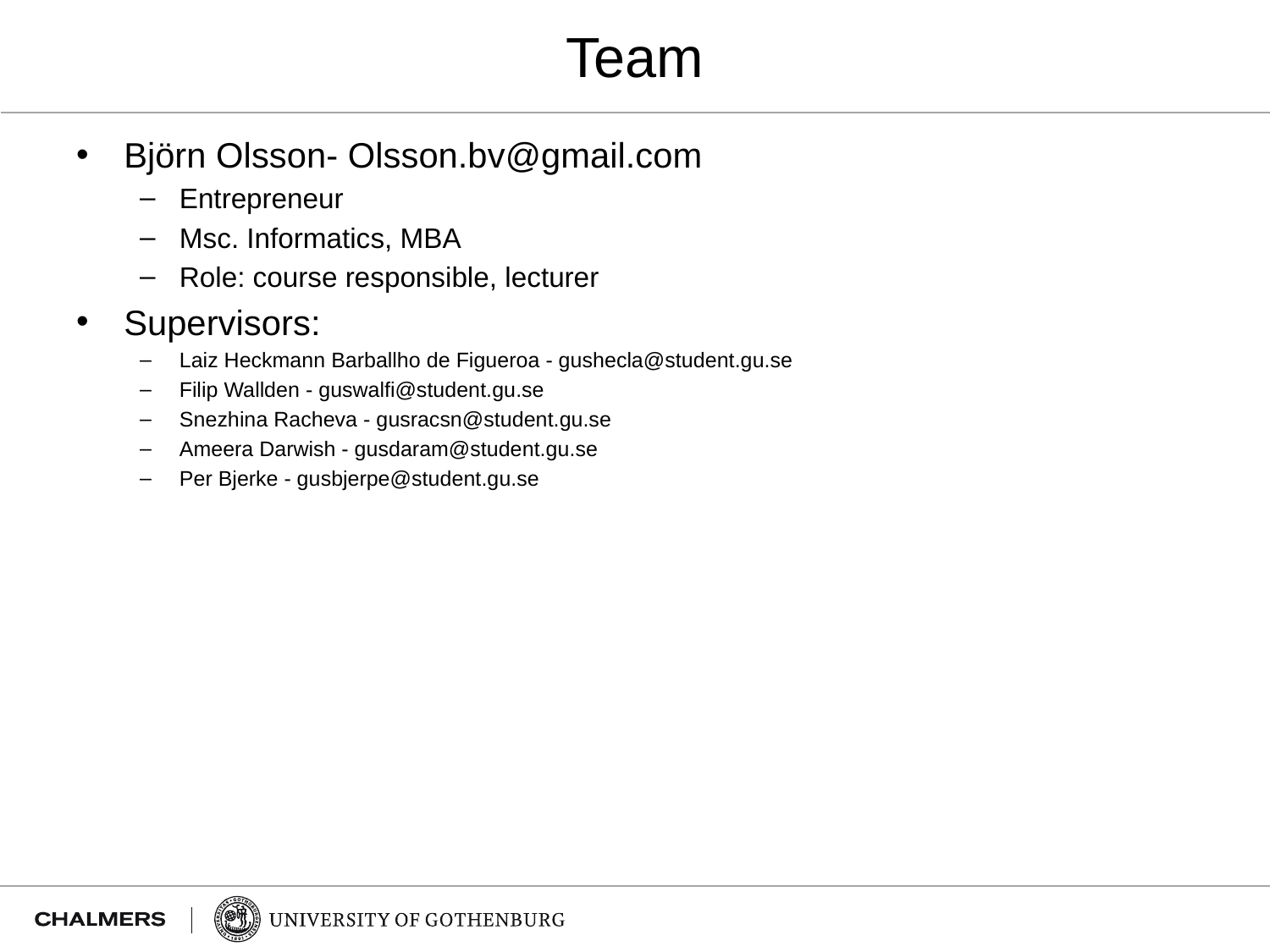

# Team
Björn Olsson- Olsson.bv@gmail.com
Entrepreneur
Msc. Informatics, MBA
Role: course responsible, lecturer
Supervisors:
Laiz Heckmann Barballho de Figueroa - gushecla@student.gu.se
Filip Wallden - guswalfi@student.gu.se
Snezhina Racheva - gusracsn@student.gu.se
Ameera Darwish - gusdaram@student.gu.se
Per Bjerke - gusbjerpe@student.gu.se